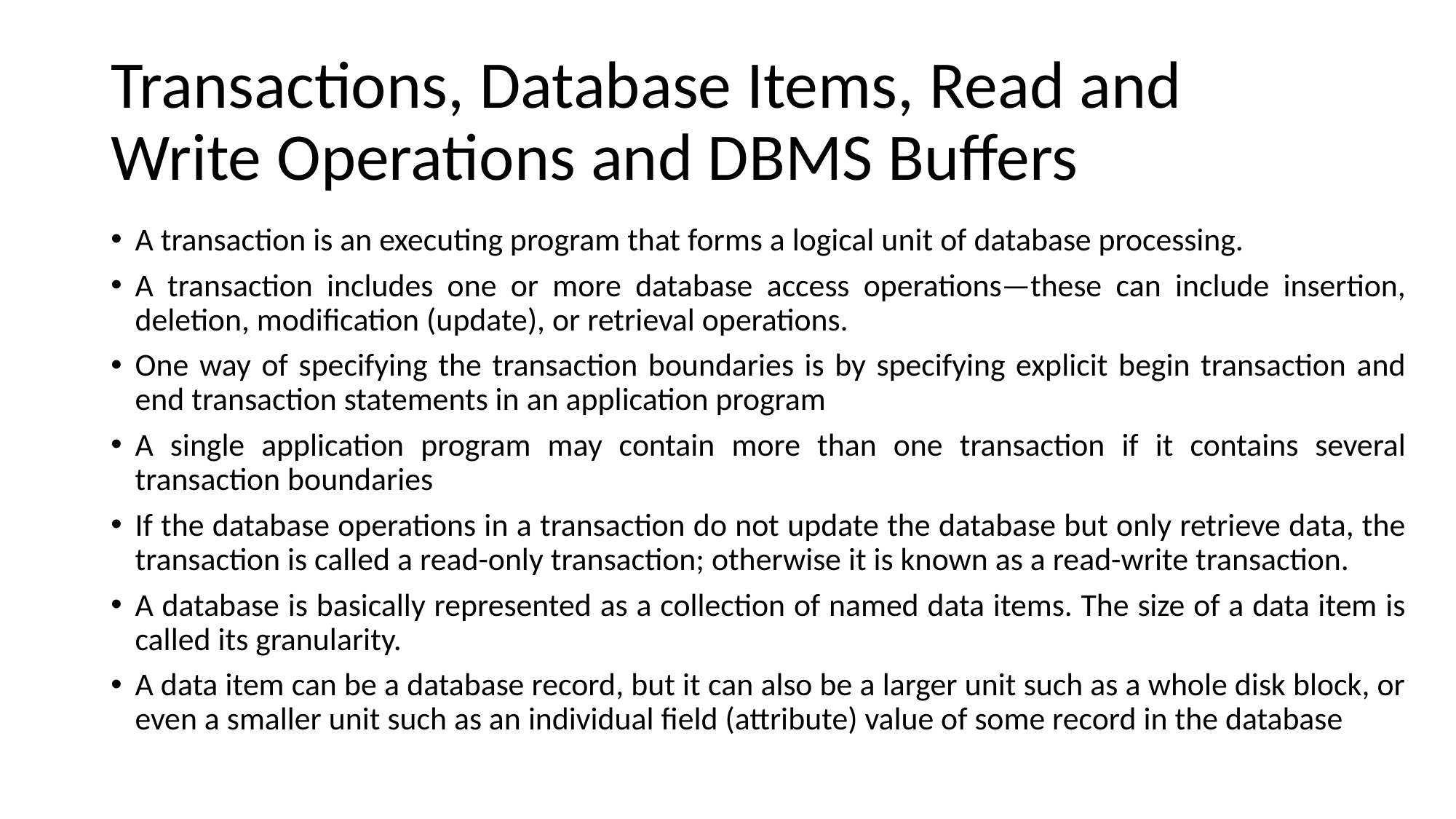

# Transactions, Database Items, Read and Write Operations and DBMS Buffers
A transaction is an executing program that forms a logical unit of database processing.
A transaction includes one or more database access operations—these can include insertion, deletion, modification (update), or retrieval operations.
One way of specifying the transaction boundaries is by specifying explicit begin transaction and end transaction statements in an application program
A single application program may contain more than one transaction if it contains several transaction boundaries
If the database operations in a transaction do not update the database but only retrieve data, the transaction is called a read-only transaction; otherwise it is known as a read-write transaction.
A database is basically represented as a collection of named data items. The size of a data item is called its granularity.
A data item can be a database record, but it can also be a larger unit such as a whole disk block, or even a smaller unit such as an individual field (attribute) value of some record in the database